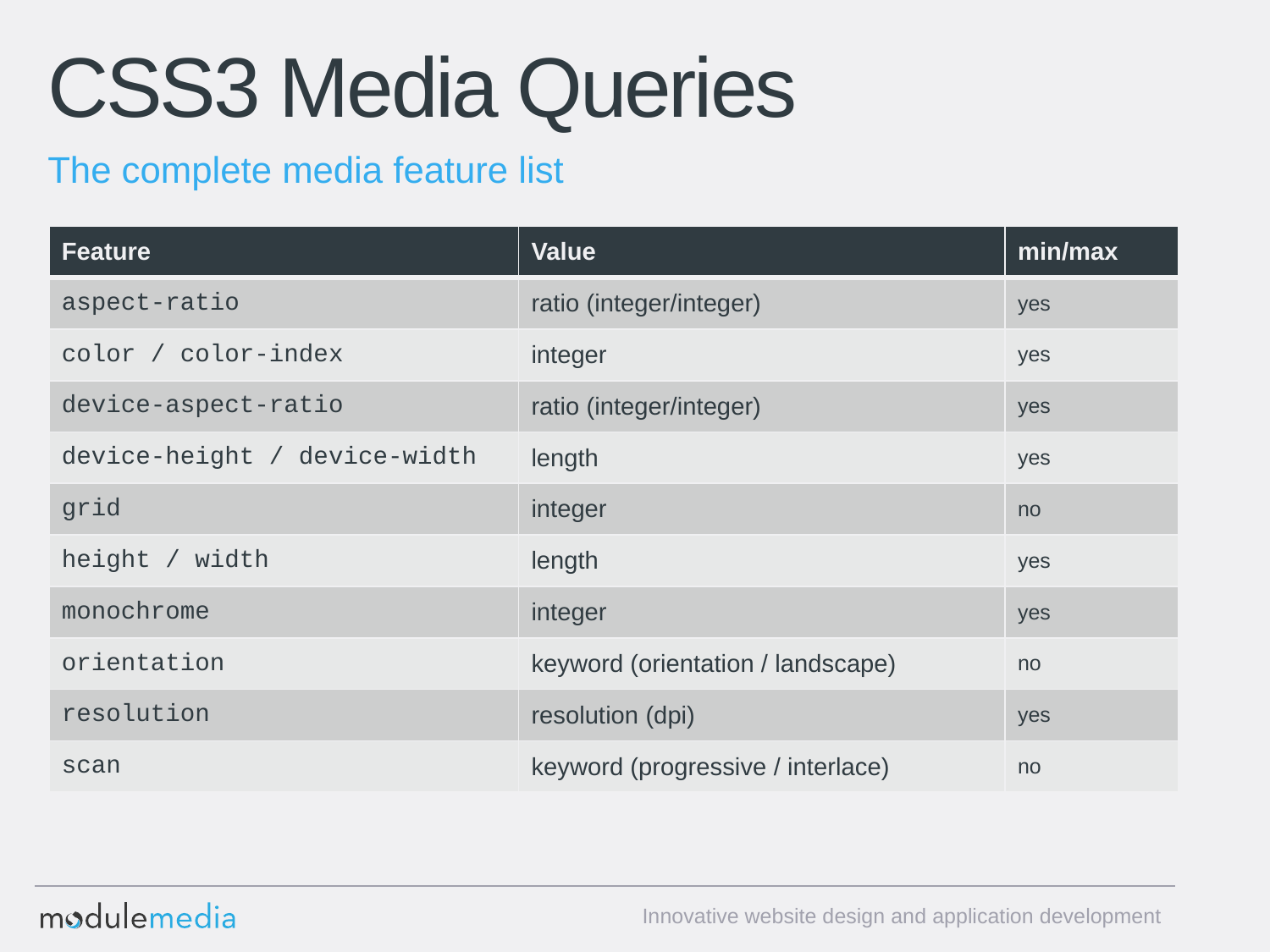

# CSS3 Media Queries
The complete media feature list
| Feature | Value | min/max |
| --- | --- | --- |
| aspect-ratio | ratio (integer/integer) | yes |
| color / color-index | integer | yes |
| device-aspect-ratio | ratio (integer/integer) | yes |
| device-height / device-width | length | yes |
| grid | integer | no |
| height / width | length | yes |
| monochrome | integer | yes |
| orientation | keyword (orientation / landscape) | no |
| resolution | resolution (dpi) | yes |
| scan | keyword (progressive / interlace) | no |